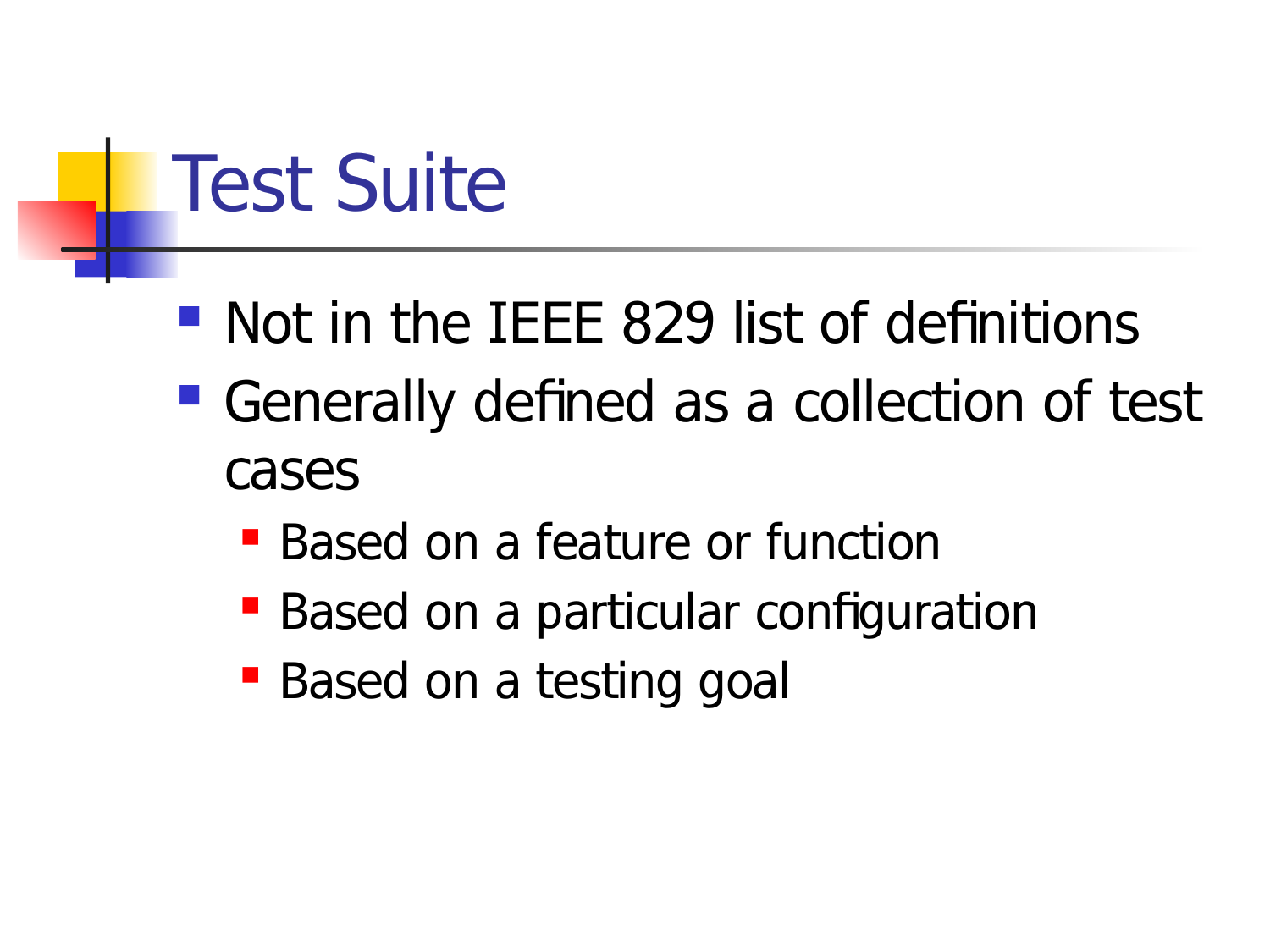

# Test Suite
Not in the IEEE 829 list of definitions
Generally defined as a collection of test cases
Based on a feature or function
Based on a particular configuration
Based on a testing goal